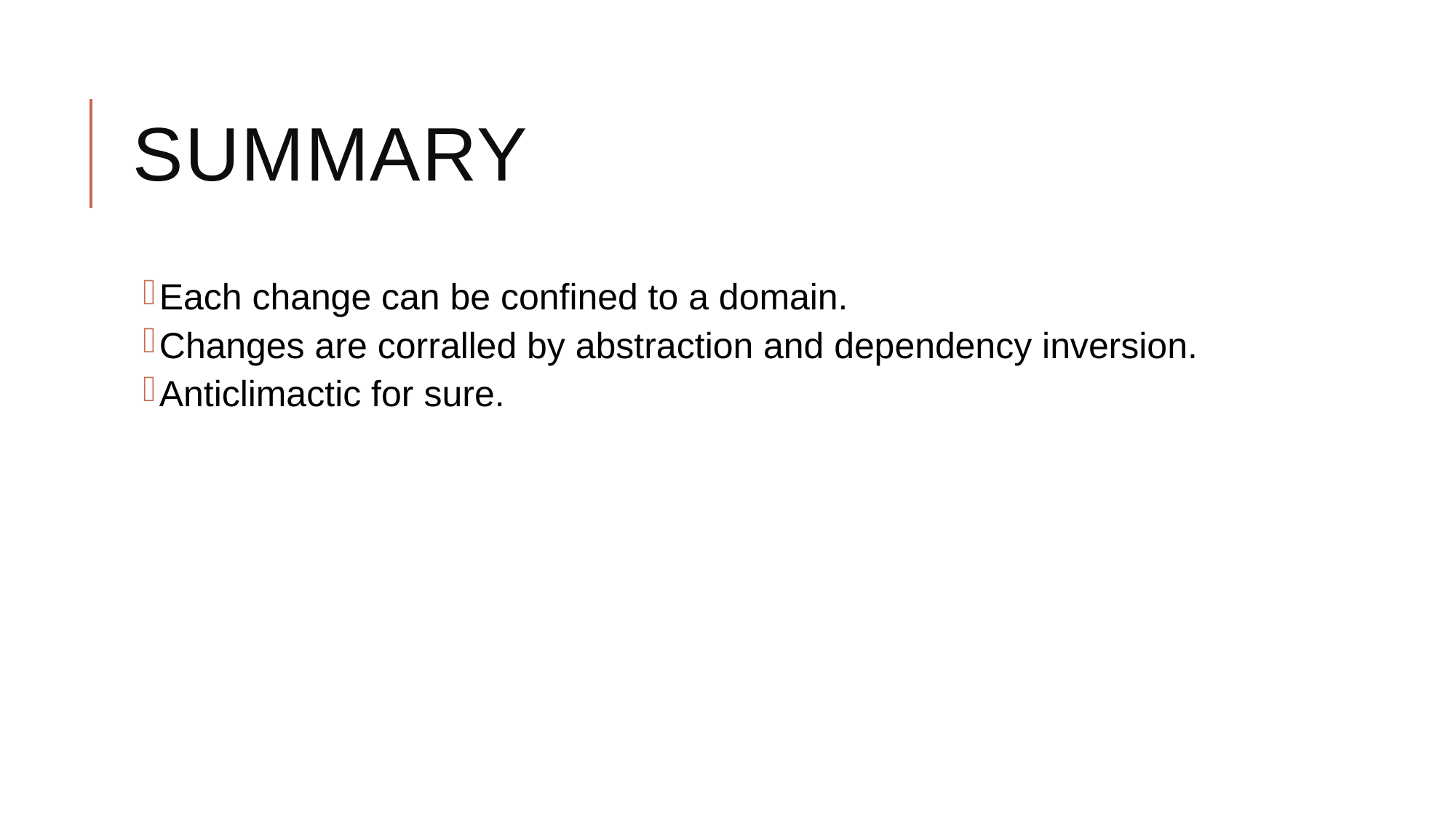

# Summary
Each change can be confined to a domain.
Changes are corralled by abstraction and dependency inversion.
Anticlimactic for sure.